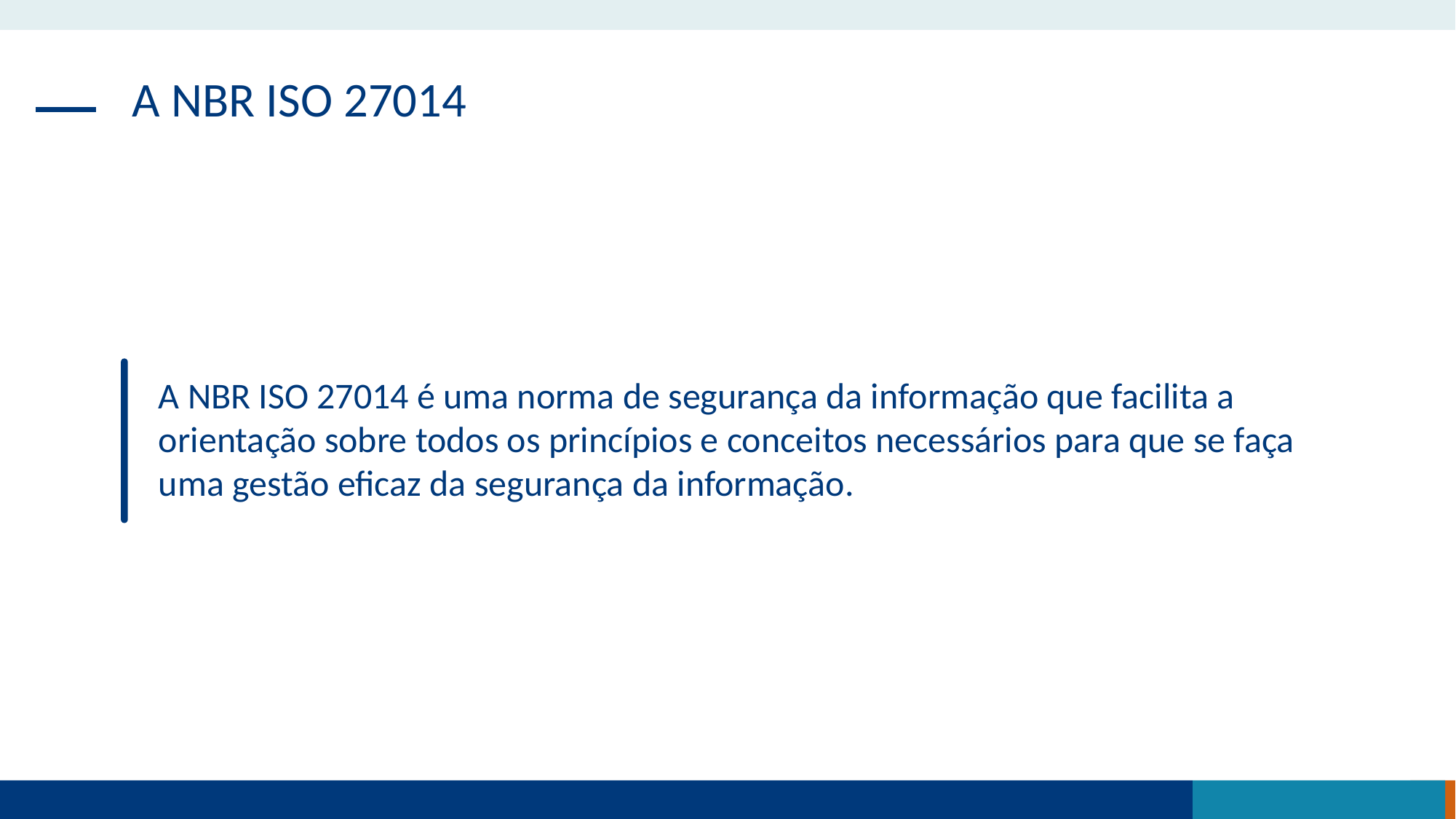

A NBR ISO 27014

A NBR ISO 27014 é uma norma de segurança da informação que facilita a orientação sobre todos os princípios e conceitos necessários para que se faça uma gestão eficaz da segurança da informação.